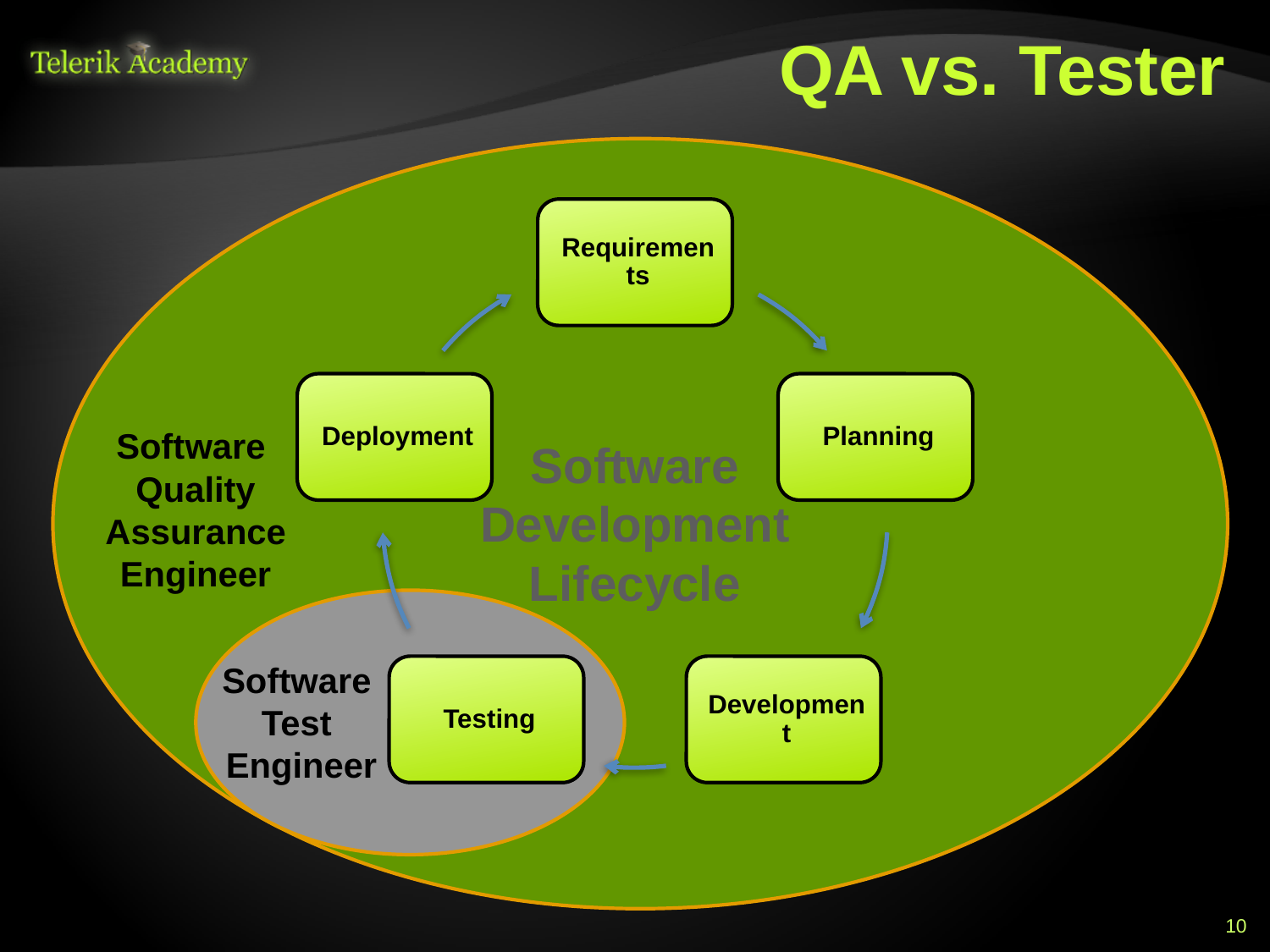

# QA vs. Tester

Software
Quality Assurance
Engineer
Requirements
Planning
Development
Testing
Deployment
Software
Development
Lifecycle

Software
Test
Engineer
10